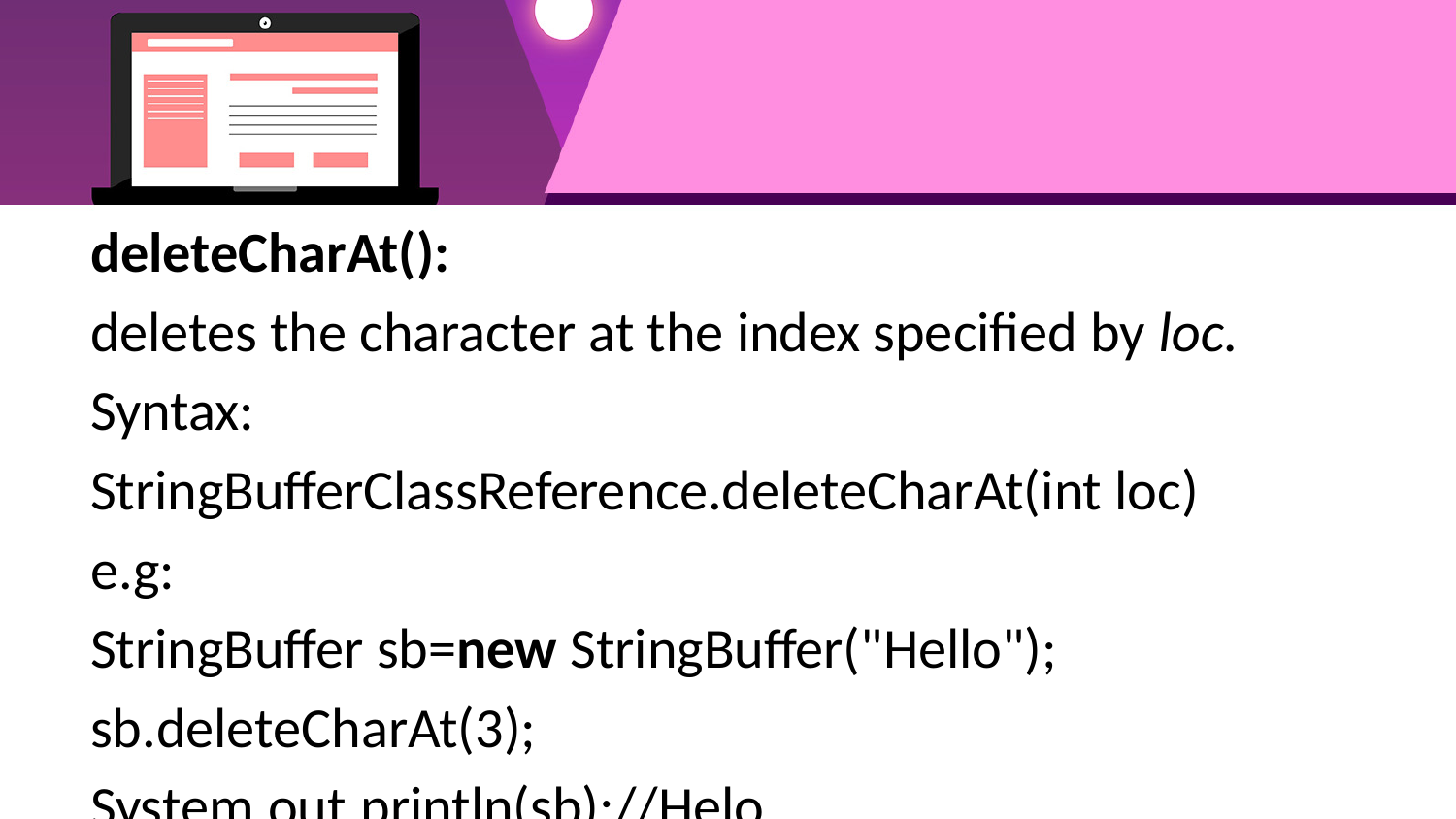

deleteCharAt():
deletes the character at the index specified by loc.
Syntax:
StringBufferClassReference.deleteCharAt(int loc)
e.g:
StringBuffer sb=new StringBuffer("Hello");
sb.deleteCharAt(3);
System.out.println(sb);//Helo